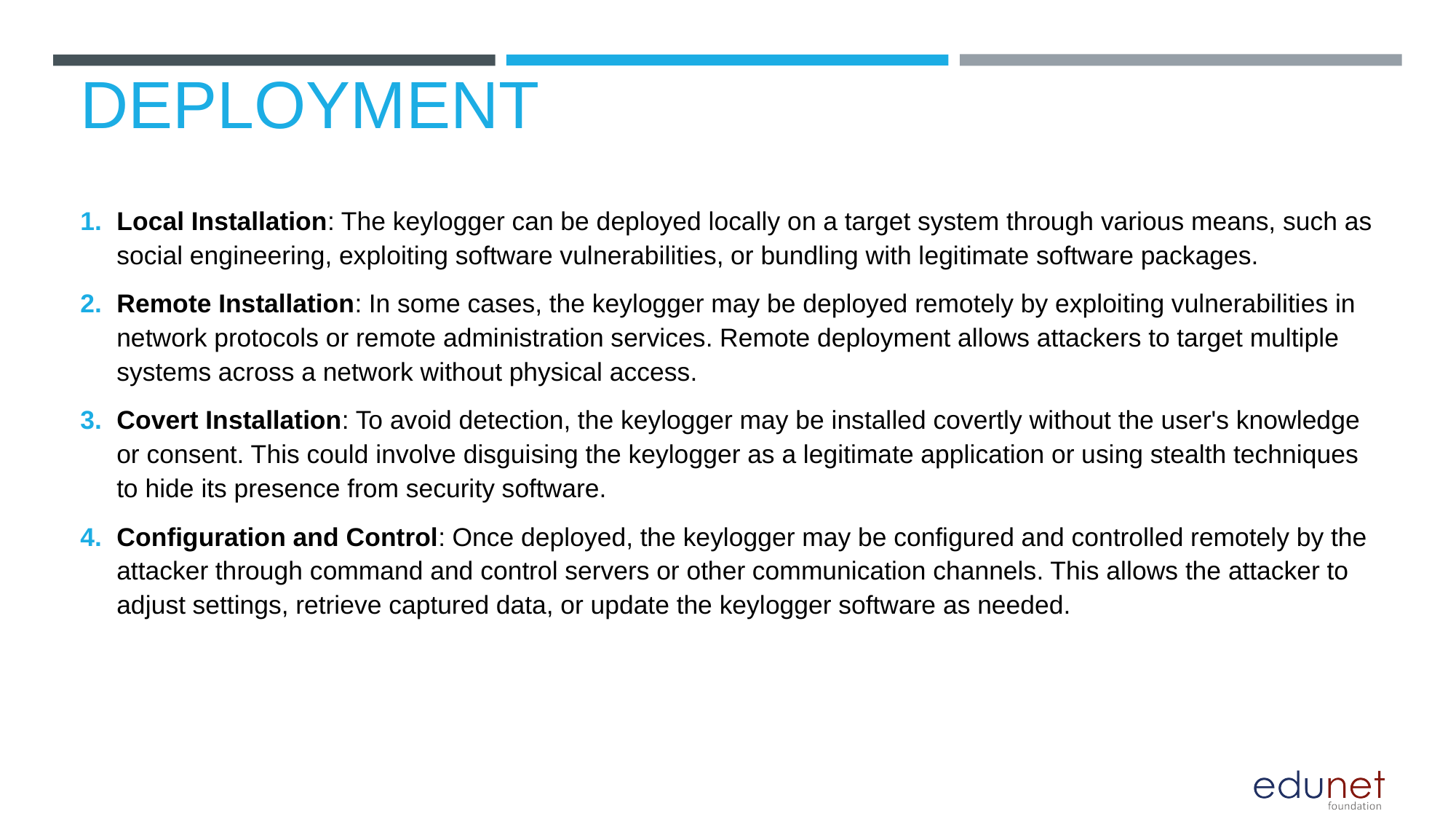

# DEPLOYMENT
Local Installation: The keylogger can be deployed locally on a target system through various means, such as social engineering, exploiting software vulnerabilities, or bundling with legitimate software packages.
Remote Installation: In some cases, the keylogger may be deployed remotely by exploiting vulnerabilities in network protocols or remote administration services. Remote deployment allows attackers to target multiple systems across a network without physical access.
Covert Installation: To avoid detection, the keylogger may be installed covertly without the user's knowledge or consent. This could involve disguising the keylogger as a legitimate application or using stealth techniques to hide its presence from security software.
Configuration and Control: Once deployed, the keylogger may be configured and controlled remotely by the attacker through command and control servers or other communication channels. This allows the attacker to adjust settings, retrieve captured data, or update the keylogger software as needed.